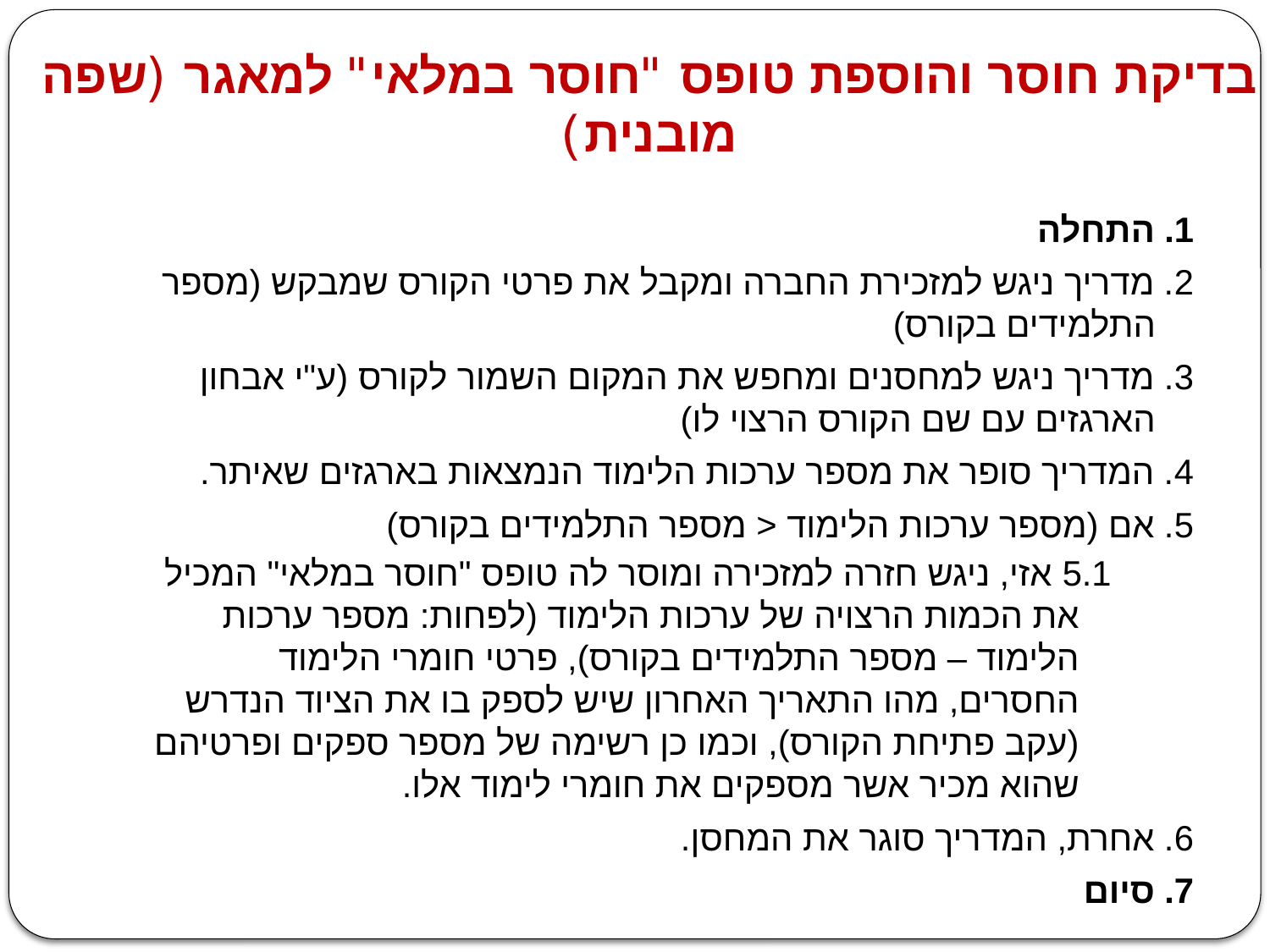

# בדיקת חוסר והוספת טופס "חוסר במלאי" למאגר (שפה מובנית)
1. התחלה
2. מדריך ניגש למזכירת החברה ומקבל את פרטי הקורס שמבקש (מספר התלמידים בקורס)
3. מדריך ניגש למחסנים ומחפש את המקום השמור לקורס (ע"י אבחון הארגזים עם שם הקורס הרצוי לו)
4. המדריך סופר את מספר ערכות הלימוד הנמצאות בארגזים שאיתר.
5. אם (מספר ערכות הלימוד < מספר התלמידים בקורס)
5.1 אזי, ניגש חזרה למזכירה ומוסר לה טופס "חוסר במלאי" המכיל את הכמות הרצויה של ערכות הלימוד (לפחות: מספר ערכות הלימוד – מספר התלמידים בקורס), פרטי חומרי הלימוד החסרים, מהו התאריך האחרון שיש לספק בו את הציוד הנדרש (עקב פתיחת הקורס), וכמו כן רשימה של מספר ספקים ופרטיהם שהוא מכיר אשר מספקים את חומרי לימוד אלו.
6. אחרת, המדריך סוגר את המחסן.
7. סיום